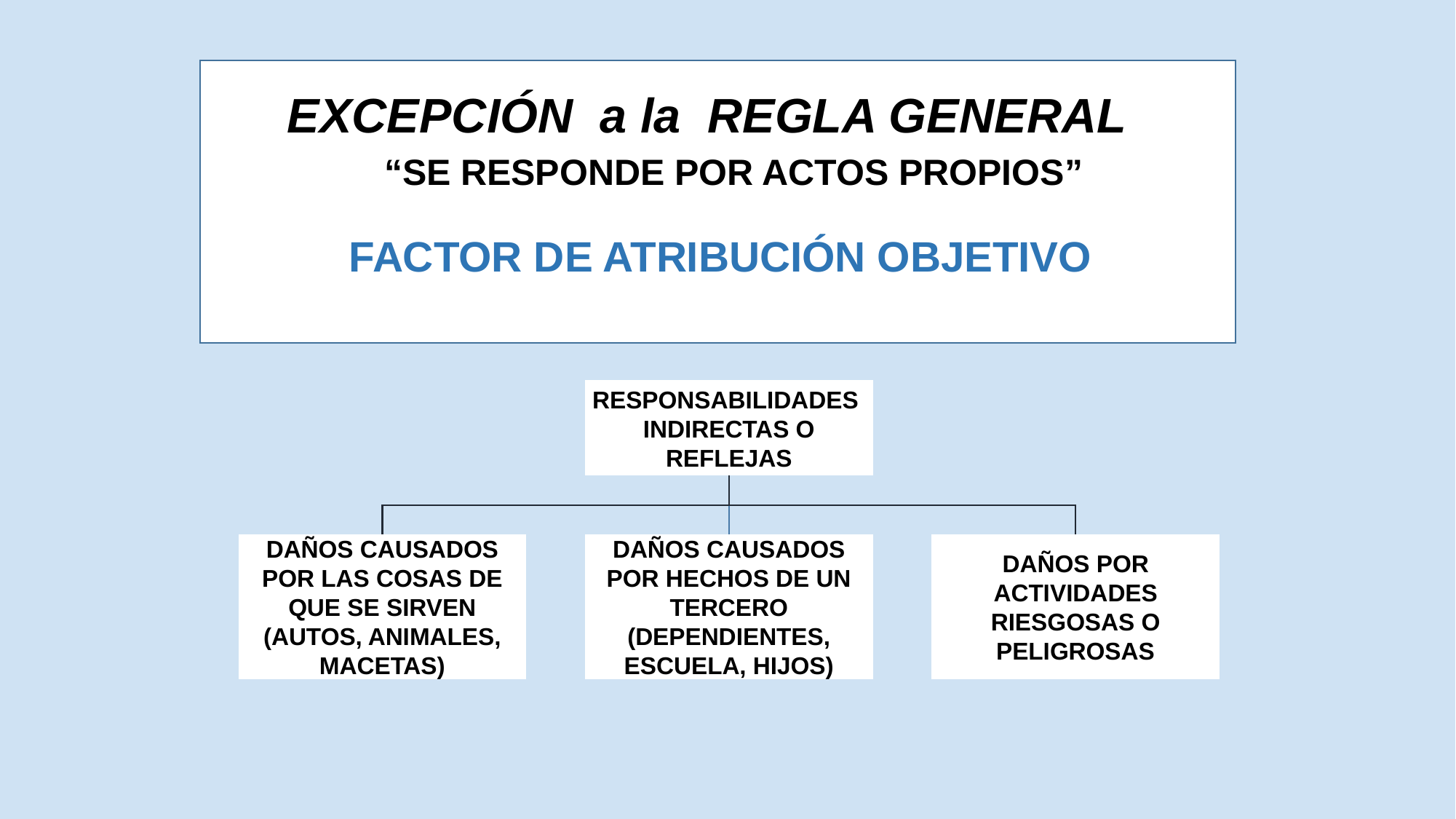

EXCEPCIÓN  a la  REGLA GENERAL
  “SE RESPONDE POR ACTOS PROPIOS”
FACTOR DE ATRIBUCIÓN OBJETIVO

RESPONSABILIDADES
INDIRECTAS O
REFLEJAS

DAÑOS CAUSADOS POR LAS COSAS DE QUE SE SIRVEN (AUTOS, ANIMALES, MACETAS)

DAÑOS CAUSADOS POR HECHOS DE UN TERCERO (DEPENDIENTES, ESCUELA, HIJOS)

DAÑOS POR ACTIVIDADES RIESGOSAS O PELIGROSAS